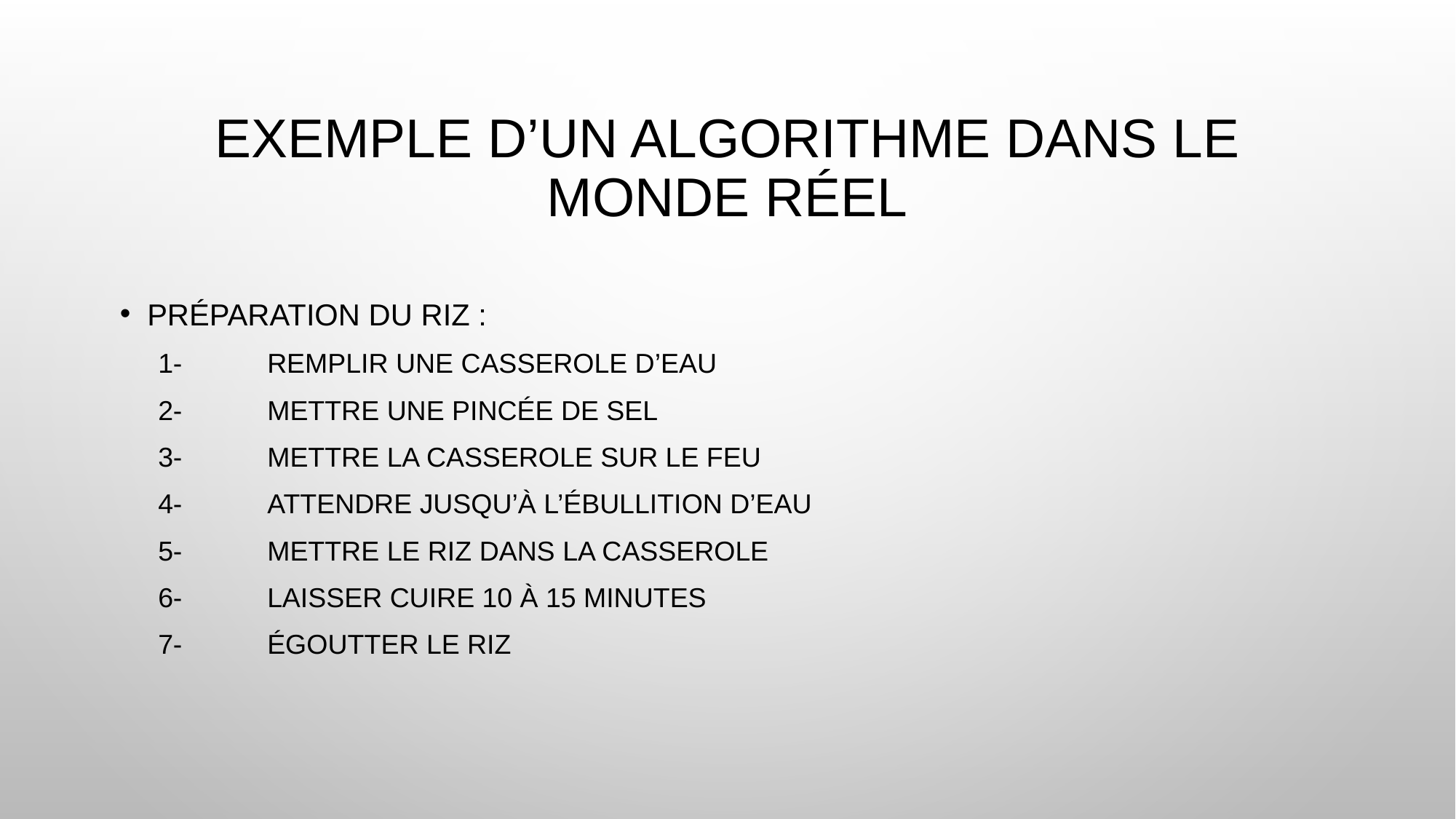

# Exemple d’un algorithme dans le monde réel
Préparation du riz :
1-	Remplir une casserole d’eau
2- 	Mettre une pincée de sel
3- 	Mettre la casserole sur le feu
4- 	Attendre jusqu’à l’ébullition d’eau
5-	Mettre le riz dans la casserole
6-	Laisser cuire 10 à 15 minutes
7- 	Égoutter le riz